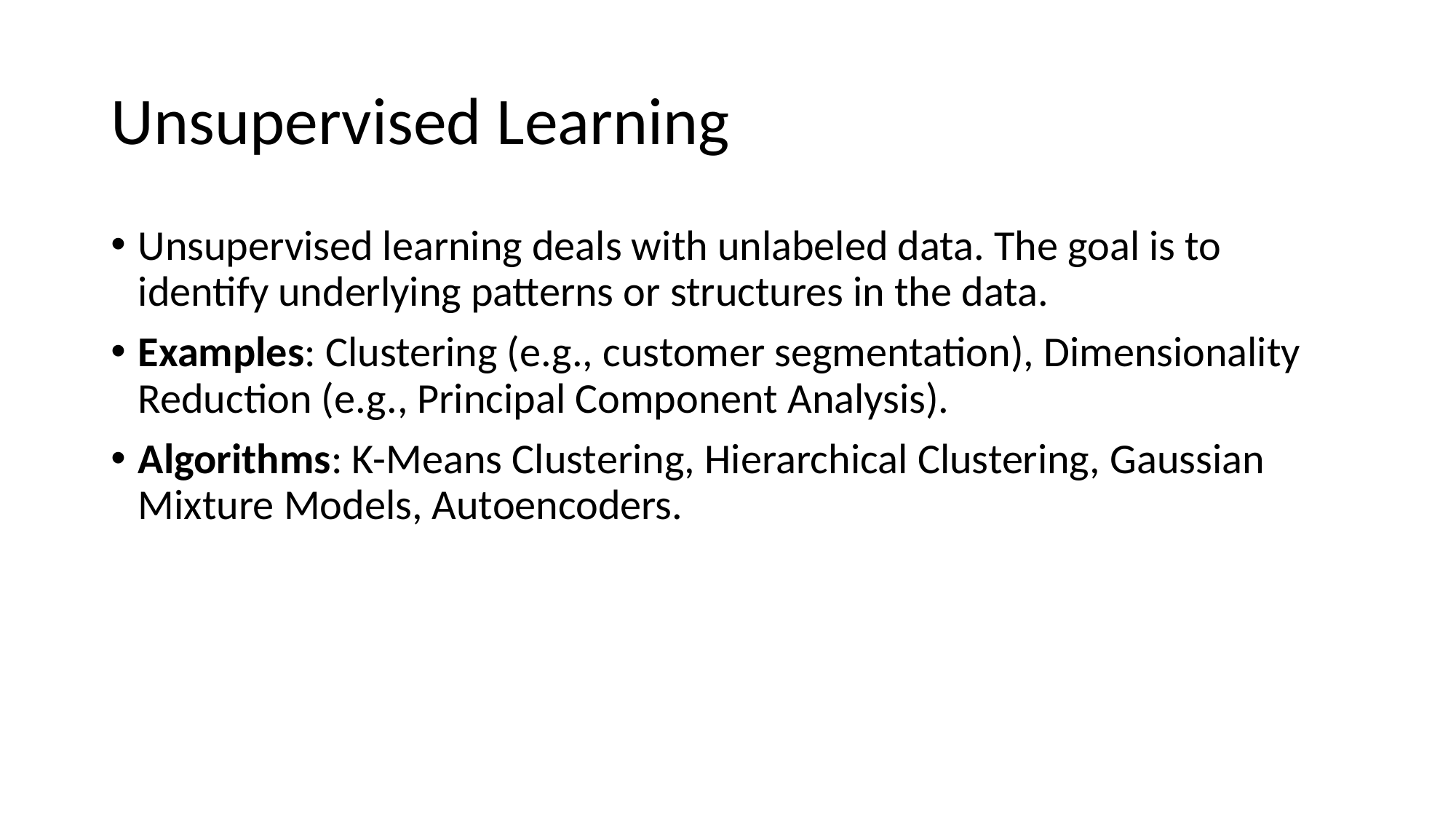

# Unsupervised Learning
Unsupervised learning deals with unlabeled data. The goal is to identify underlying patterns or structures in the data.
Examples: Clustering (e.g., customer segmentation), Dimensionality Reduction (e.g., Principal Component Analysis).
Algorithms: K-Means Clustering, Hierarchical Clustering, Gaussian Mixture Models, Autoencoders.